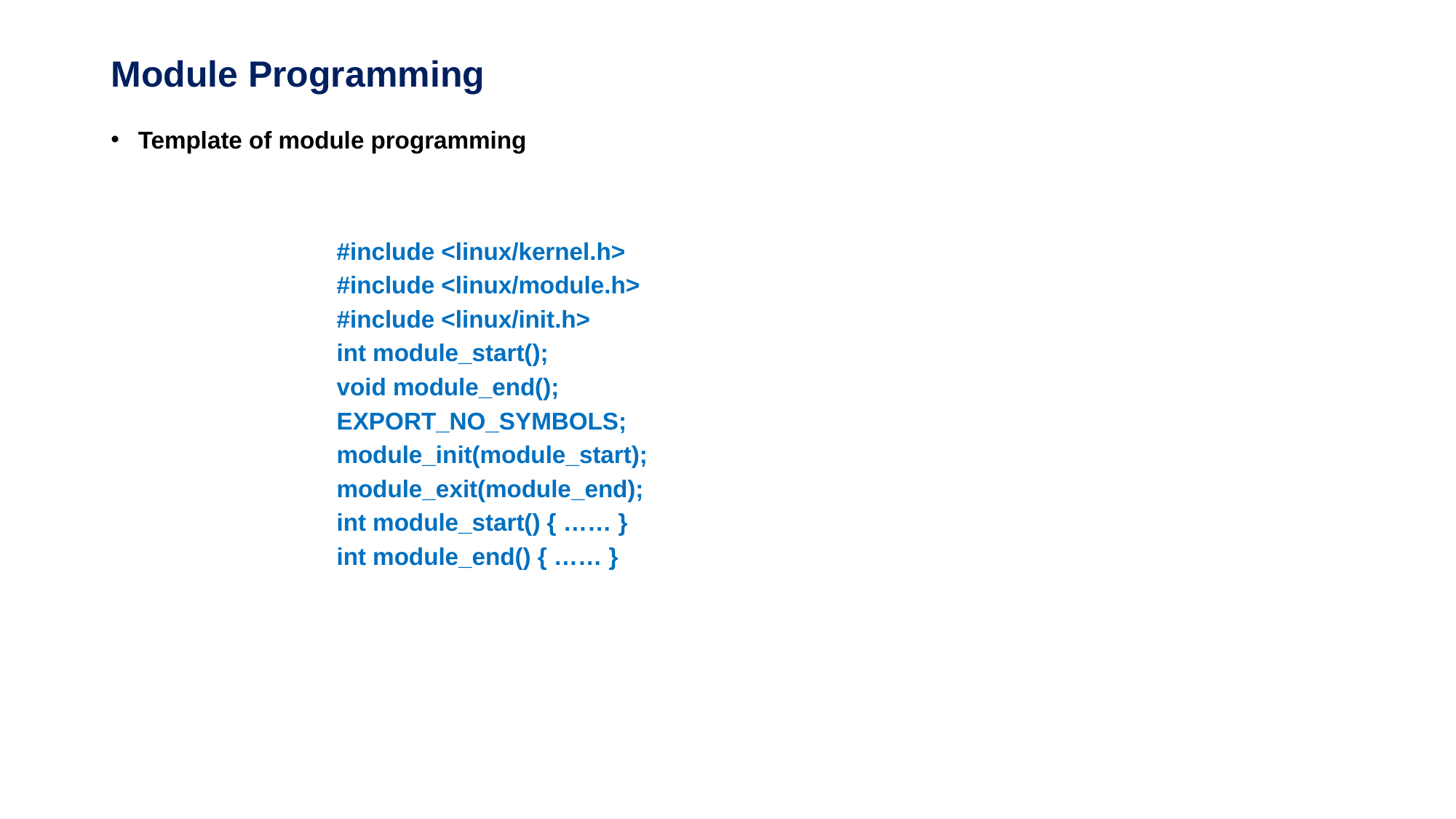

# Module Programming
Template of module programming

#include <linux/kernel.h>
#include <linux/module.h>
#include <linux/init.h>
int module_start();
void module_end();
EXPORT_NO_SYMBOLS;
module_init(module_start);
module_exit(module_end);
int module_start() { …… }
int module_end() { …… }